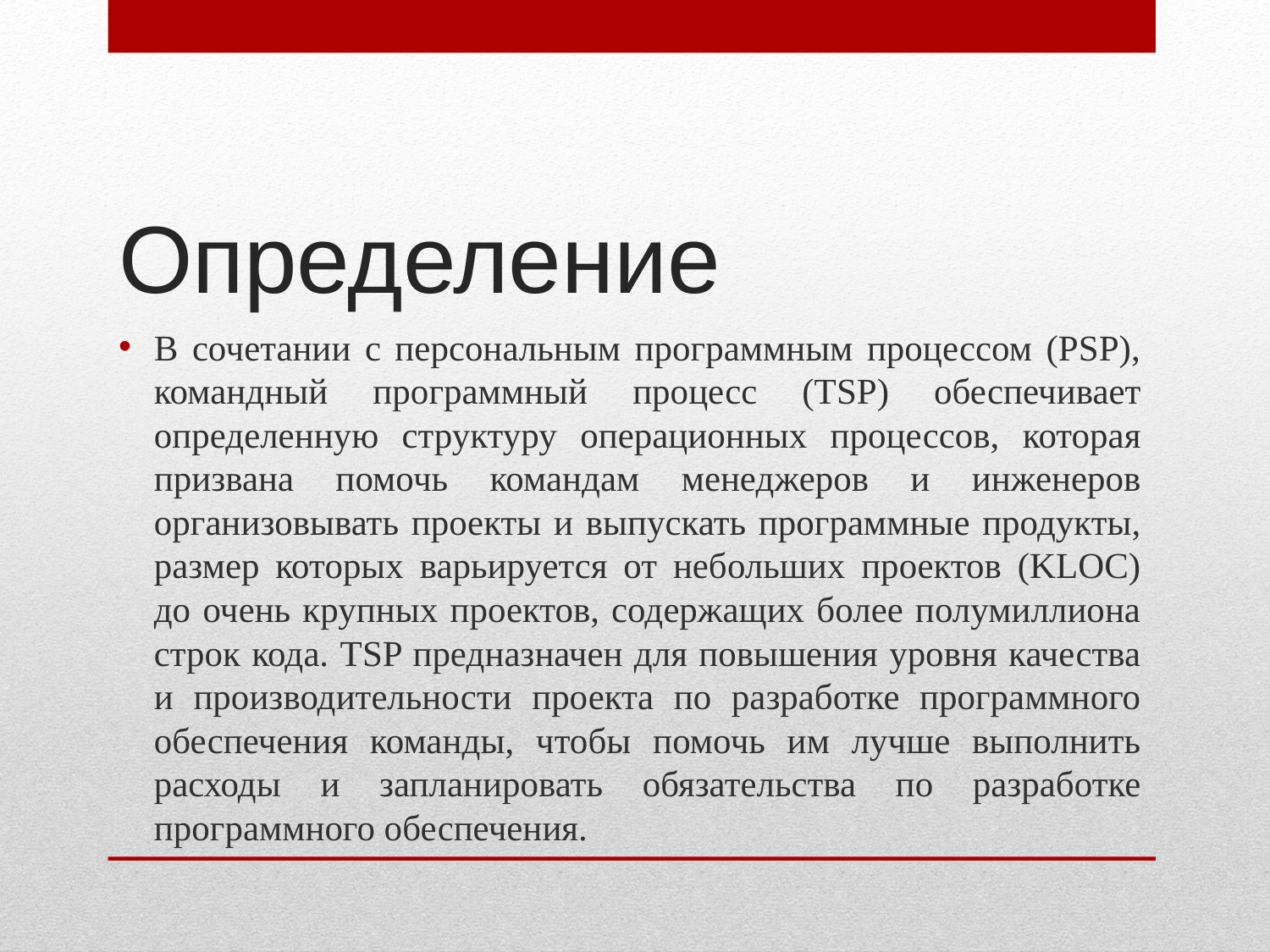

# Определение
В сочетании с персональным программным процессом (PSP), командный программный процесс (TSP) обеспечивает определенную структуру операционных процессов, которая призвана помочь командам менеджеров и инженеров организовывать проекты и выпускать программные продукты, размер которых варьируется от небольших проектов (KLOC) до очень крупных проектов, содержащих более полумиллиона строк кода. TSP предназначен для повышения уровня качества и производительности проекта по разработке программного обеспечения команды, чтобы помочь им лучше выполнить расходы и запланировать обязательства по разработке программного обеспечения.